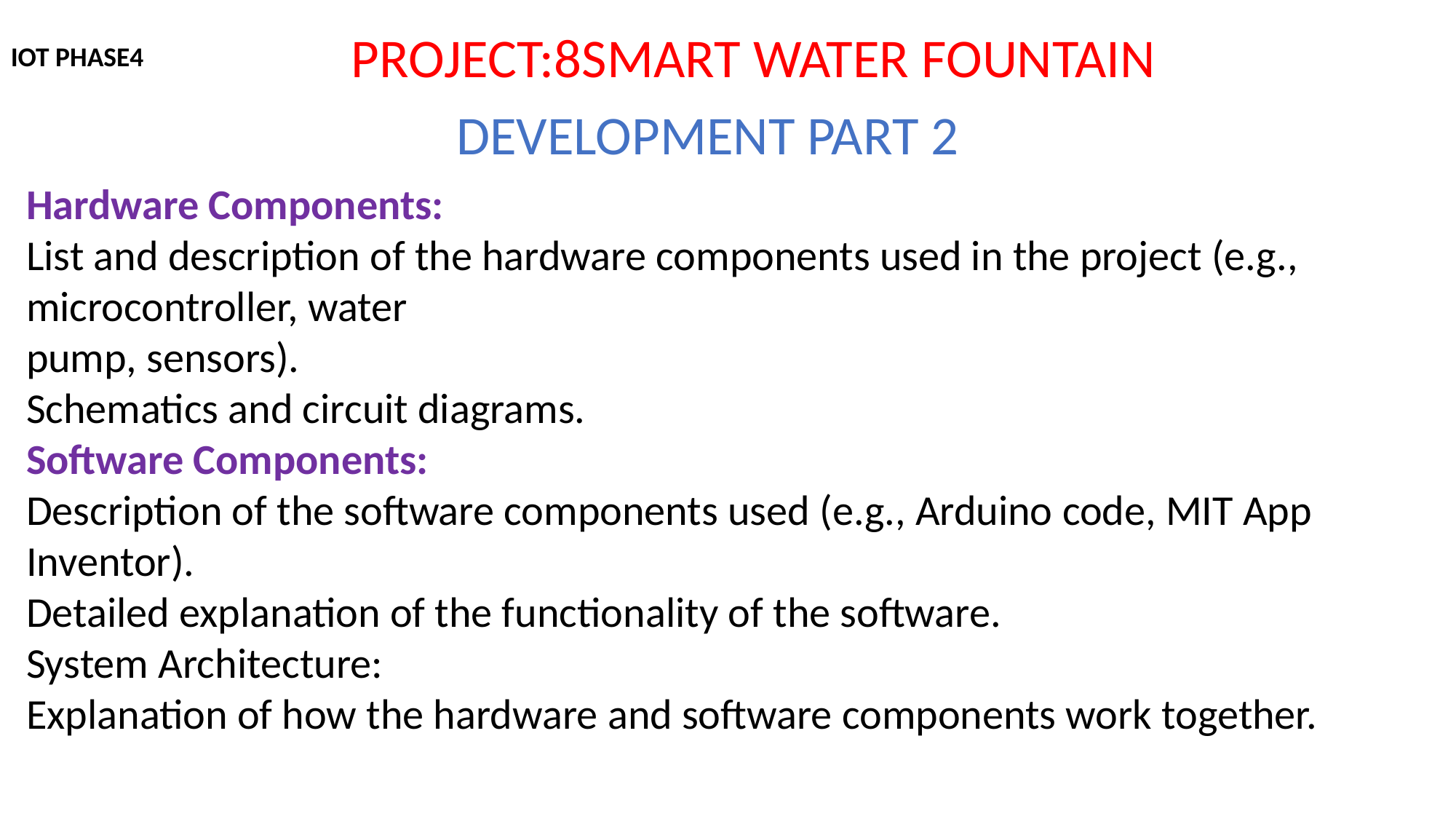

PROJECT:8SMART WATER FOUNTAIN
IOT PHASE4
DEVELOPMENT PART 2
Hardware Components:
List and description of the hardware components used in the project (e.g., microcontroller, water
pump, sensors).
Schematics and circuit diagrams.
Software Components:
Description of the software components used (e.g., Arduino code, MIT App Inventor).
Detailed explanation of the functionality of the software.
System Architecture:
Explanation of how the hardware and software components work together.